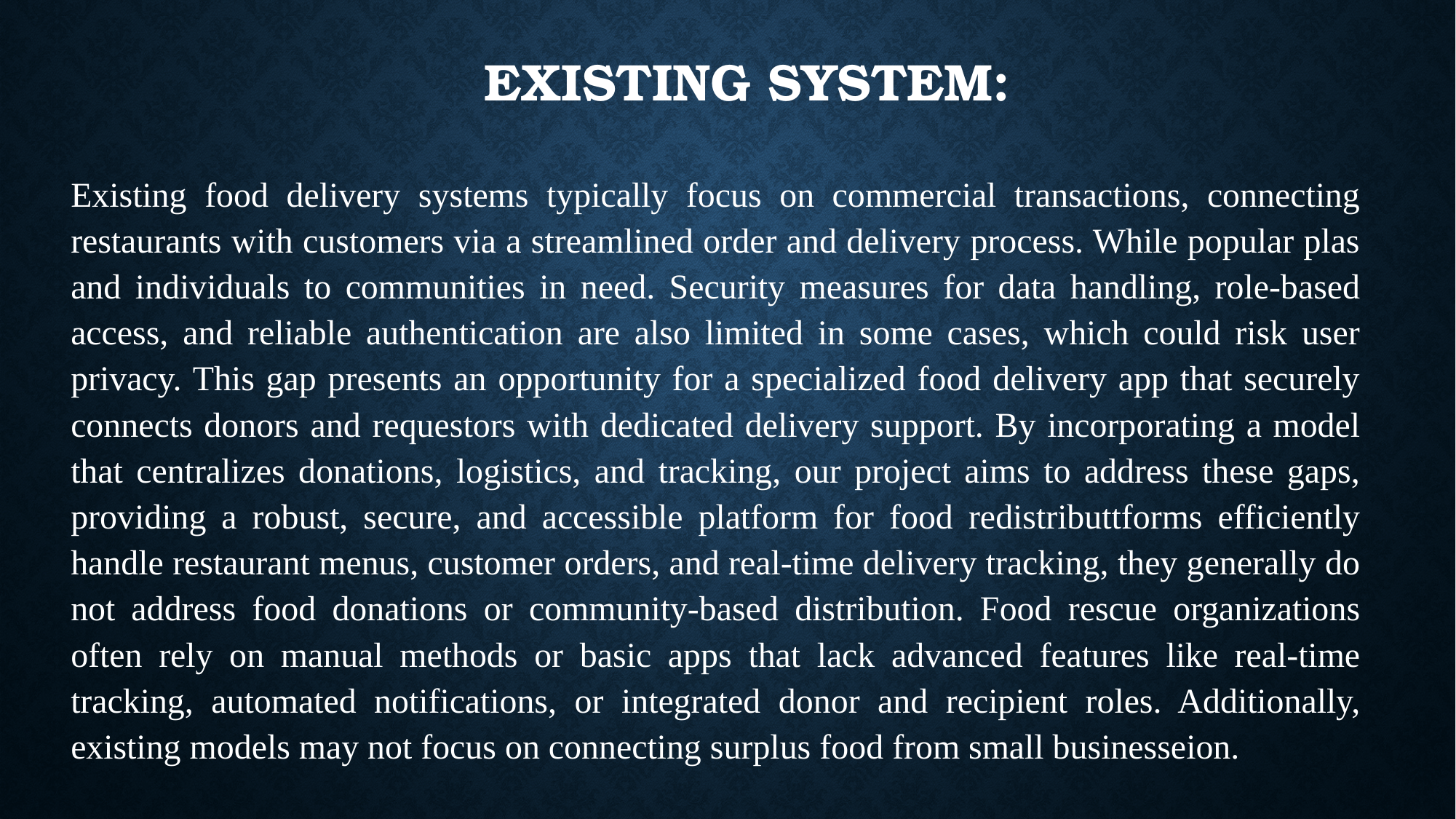

# Existing system:

Existing food delivery systems typically focus on commercial transactions, connecting restaurants with customers via a streamlined order and delivery process. While popular plas and individuals to communities in need. Security measures for data handling, role-based access, and reliable authentication are also limited in some cases, which could risk user privacy. This gap presents an opportunity for a specialized food delivery app that securely connects donors and requestors with dedicated delivery support. By incorporating a model that centralizes donations, logistics, and tracking, our project aims to address these gaps, providing a robust, secure, and accessible platform for food redistributtforms efficiently handle restaurant menus, customer orders, and real-time delivery tracking, they generally do not address food donations or community-based distribution. Food rescue organizations often rely on manual methods or basic apps that lack advanced features like real-time tracking, automated notifications, or integrated donor and recipient roles. Additionally, existing models may not focus on connecting surplus food from small businesseion.